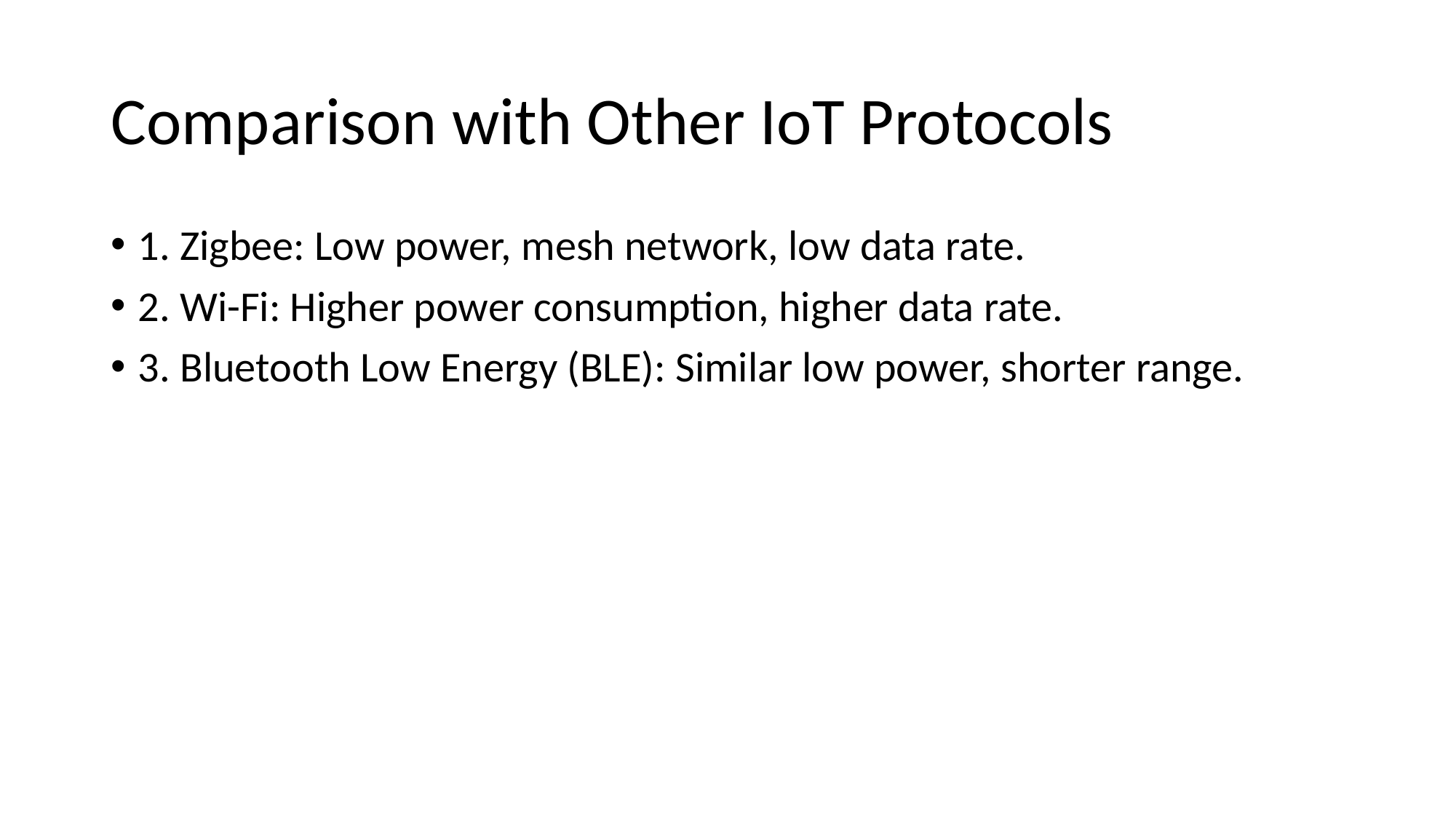

# Comparison with Other IoT Protocols
1. Zigbee: Low power, mesh network, low data rate.
2. Wi-Fi: Higher power consumption, higher data rate.
3. Bluetooth Low Energy (BLE): Similar low power, shorter range.